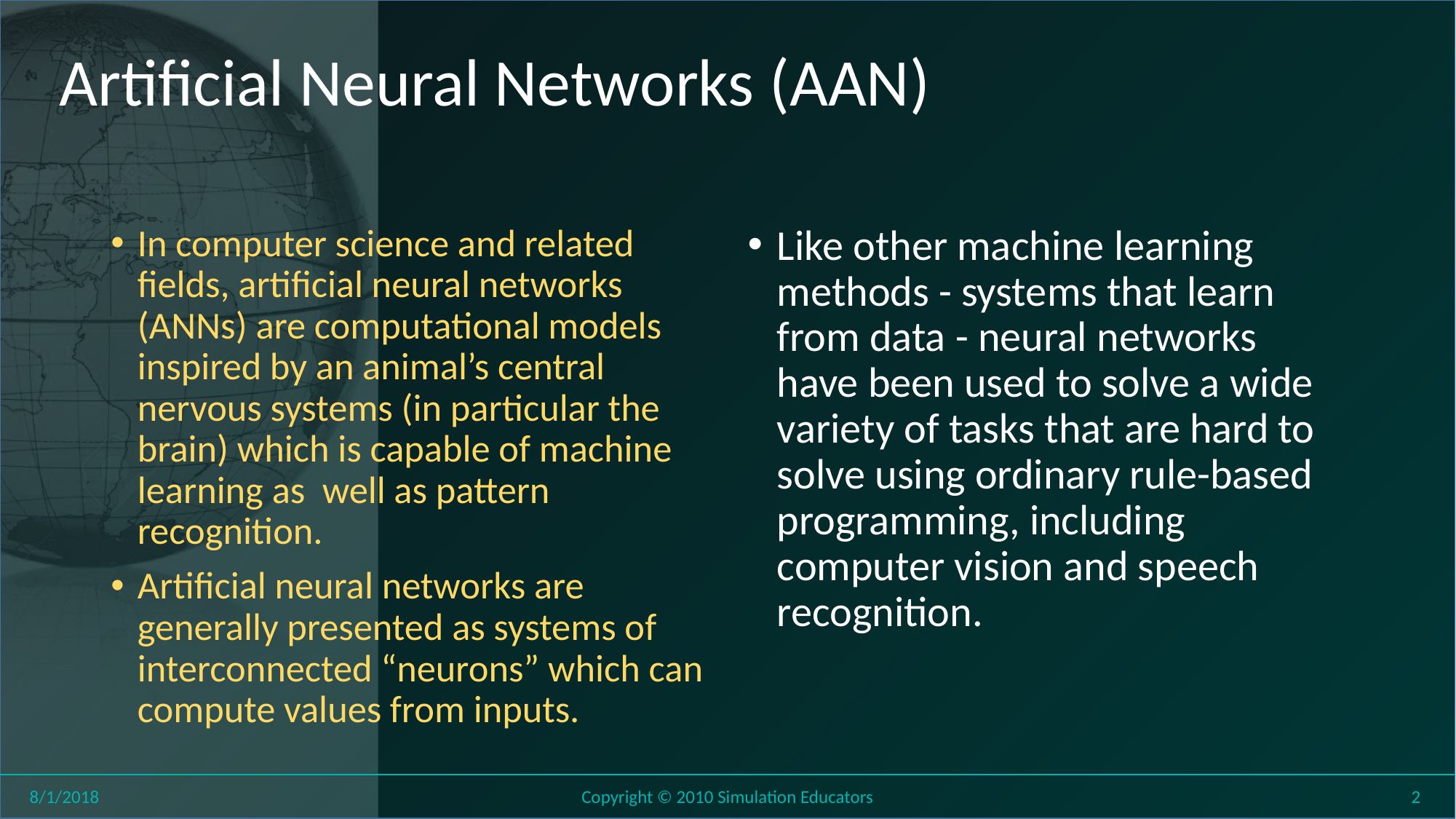

# Artificial Neural Networks (AAN)
In computer science and related fields, artificial neural networks (ANNs) are computational models inspired by an animal’s central nervous systems (in particular the brain) which is capable of machine learning as  well as pattern recognition.
Artificial neural networks are generally presented as systems of interconnected “neurons” which can compute values from inputs.
Like other machine learning methods - systems that learn from data - neural networks have been used to solve a wide variety of tasks that are hard to solve using ordinary rule-based programming, including computer vision and speech recognition.

8/1/2018
Copyright © 2010 Simulation Educators
2